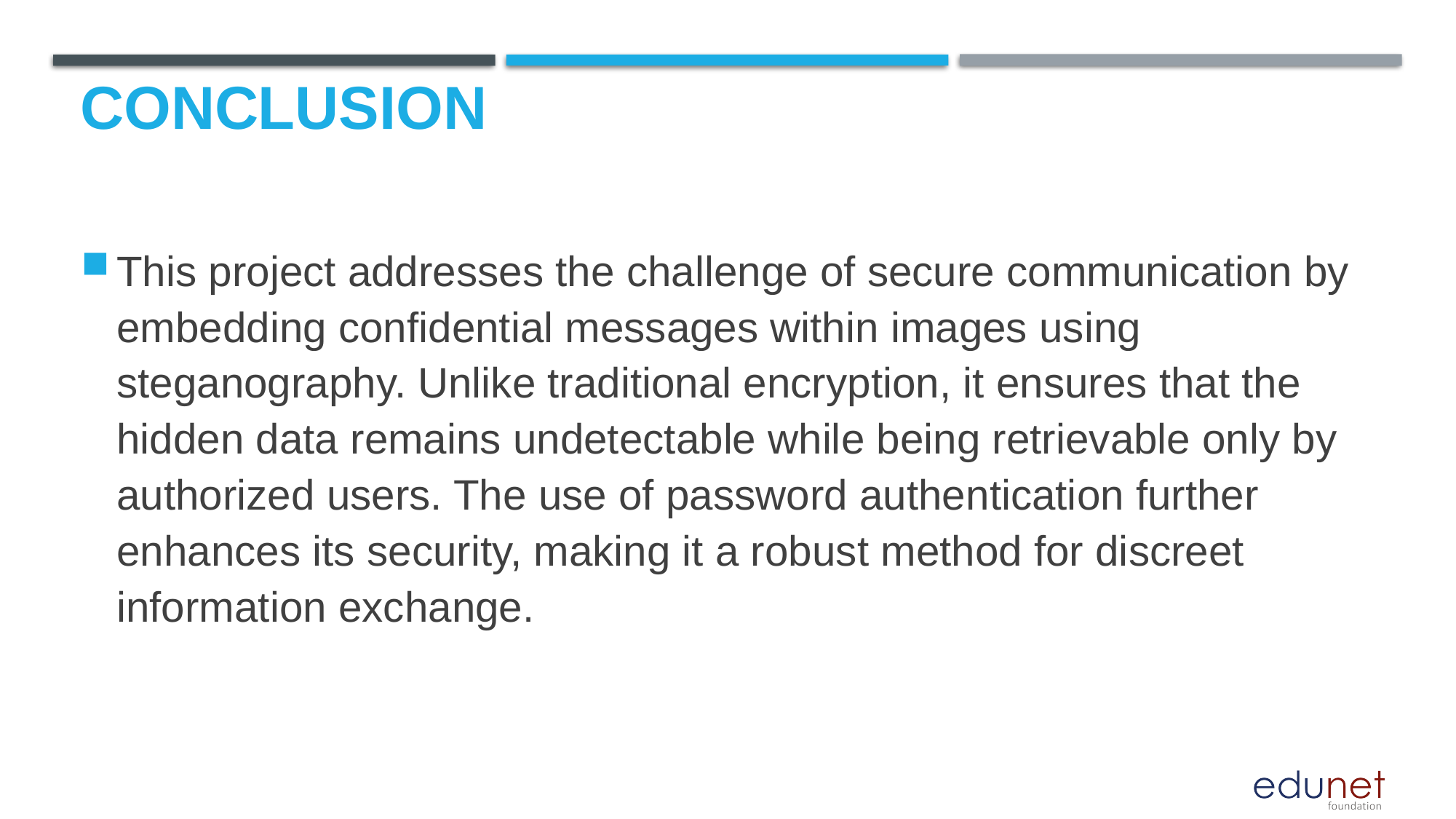

# Conclusion
This project addresses the challenge of secure communication by embedding confidential messages within images using steganography. Unlike traditional encryption, it ensures that the hidden data remains undetectable while being retrievable only by authorized users. The use of password authentication further enhances its security, making it a robust method for discreet information exchange.